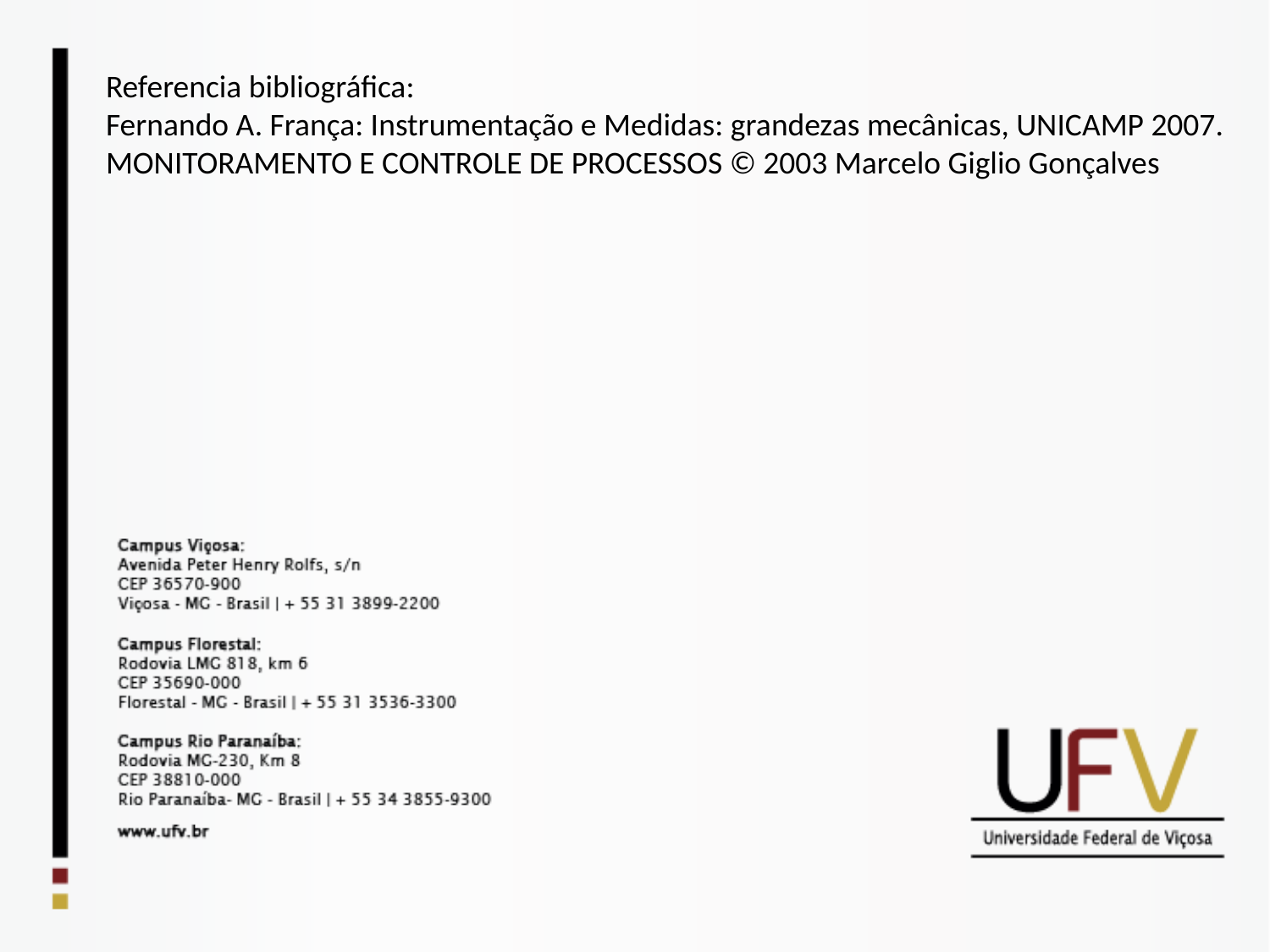

Referencia bibliográfica:
Fernando A. França: Instrumentação e Medidas: grandezas mecânicas, UNICAMP 2007.
MONITORAMENTO E CONTROLE DE PROCESSOS © 2003 Marcelo Giglio Gonçalves